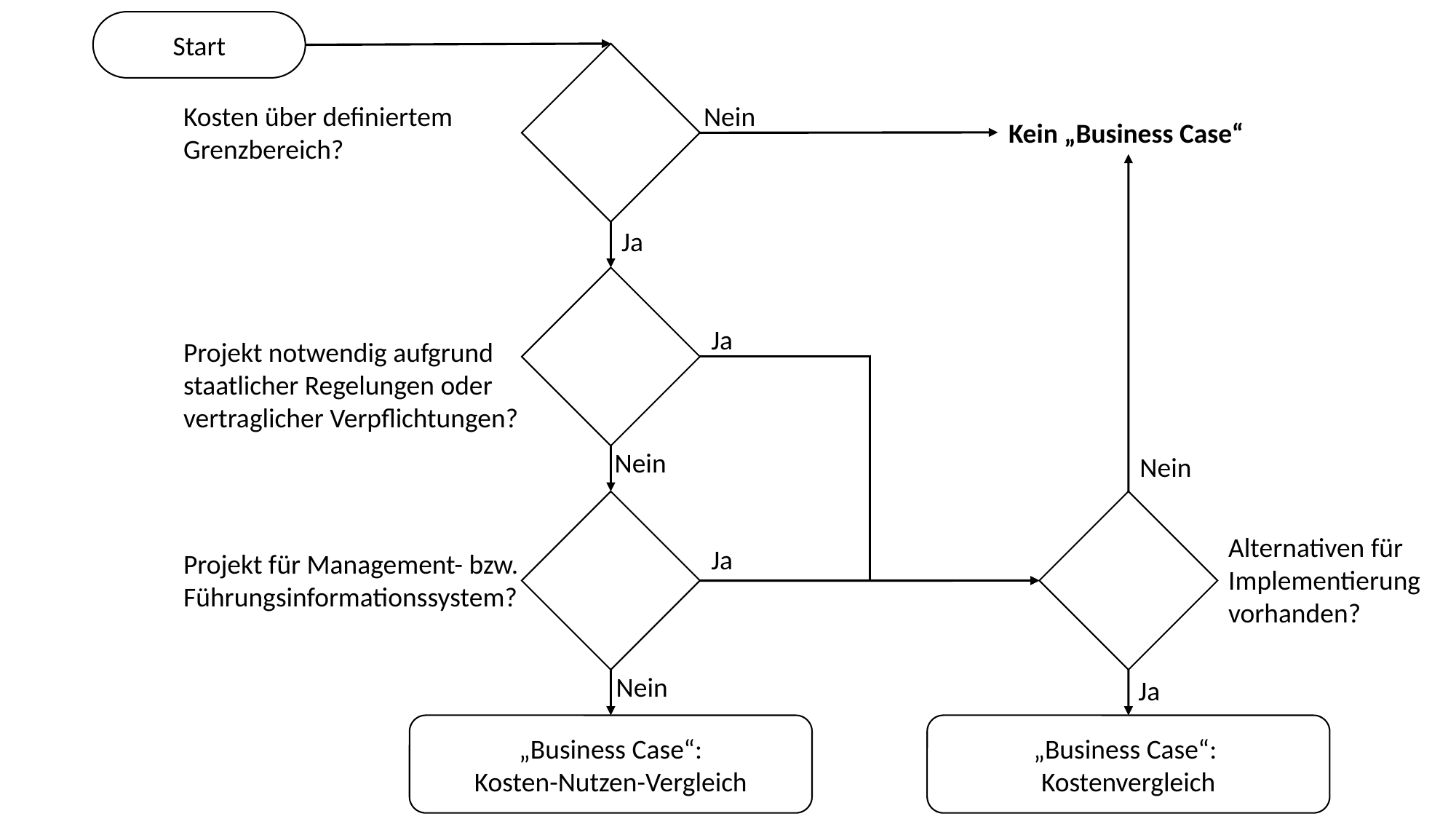

Start

Kosten über definiertem Grenzbereich?
Nein
Kein „Business Case“
Ja

Ja
Projekt notwendig aufgrund staatlicher Regelungen oder vertraglicher Verpflichtungen?
Nein
Nein

Alternativen für Implementierung vorhanden?
Ja
Projekt für Management- bzw. Führungsinformationssystem?
Nein
Ja
„Business Case“:
Kostenvergleich
„Business Case“:
Kosten-Nutzen-Vergleich